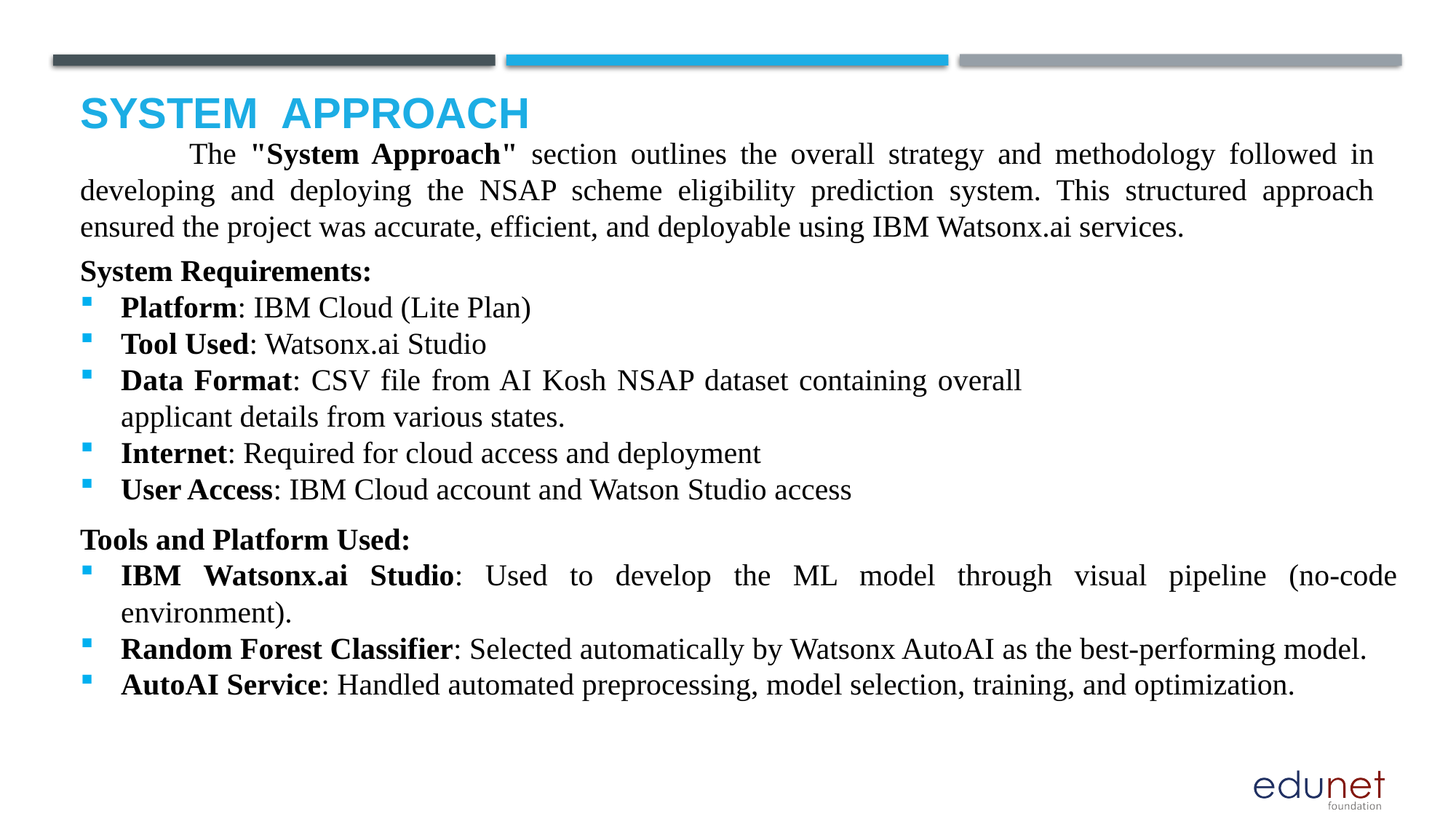

# System  Approach
	The "System Approach" section outlines the overall strategy and methodology followed in developing and deploying the NSAP scheme eligibility prediction system. This structured approach ensured the project was accurate, efficient, and deployable using IBM Watsonx.ai services.
System Requirements:
Platform: IBM Cloud (Lite Plan)
Tool Used: Watsonx.ai Studio
Data Format: CSV file from AI Kosh NSAP dataset containing overall applicant details from various states.
Internet: Required for cloud access and deployment
User Access: IBM Cloud account and Watson Studio access
Tools and Platform Used:
IBM Watsonx.ai Studio: Used to develop the ML model through visual pipeline (no-code environment).
Random Forest Classifier: Selected automatically by Watsonx AutoAI as the best-performing model.
AutoAI Service: Handled automated preprocessing, model selection, training, and optimization.